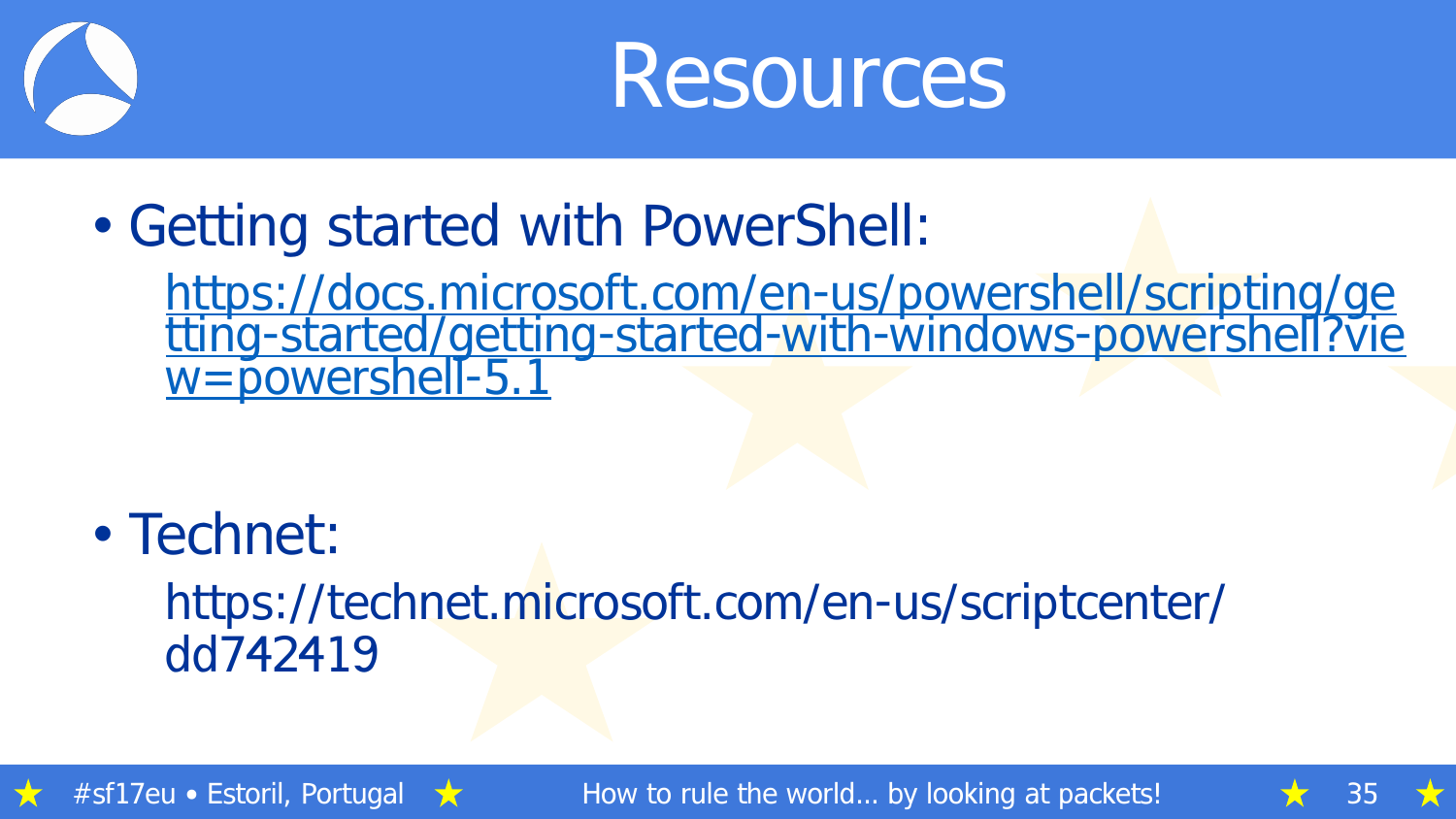

# Resources
Getting started with PowerShell:
https://docs.microsoft.com/en-us/powershell/scripting/getting-started/getting-started-with-windows-powershell?view=powershell-5.1

Technet:
https://technet.microsoft.com/en-us/scriptcenter/dd742419